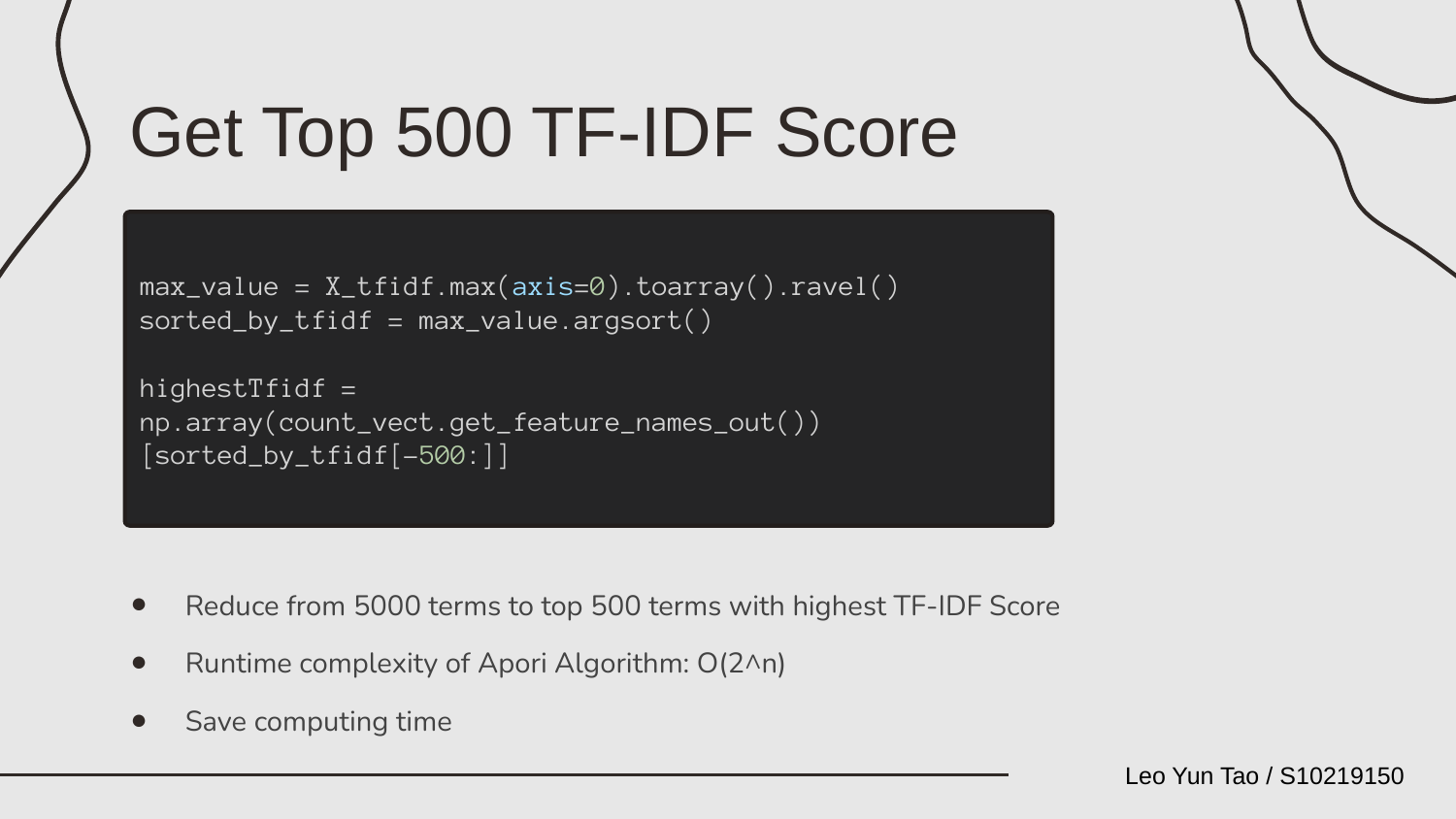

# Get Top 500 TF-IDF Score
max_value = X_tfidf.max(axis=0).toarray().ravel()
sorted_by_tfidf = max_value.argsort()
highestTfidf = np.array(count_vect.get_feature_names_out())[sorted_by_tfidf[-500:]]

Reduce from 5000 terms to top 500 terms with highest TF-IDF Score
Runtime complexity of Apori Algorithm: O(2^n)
Save computing time
Leo Yun Tao / S10219150